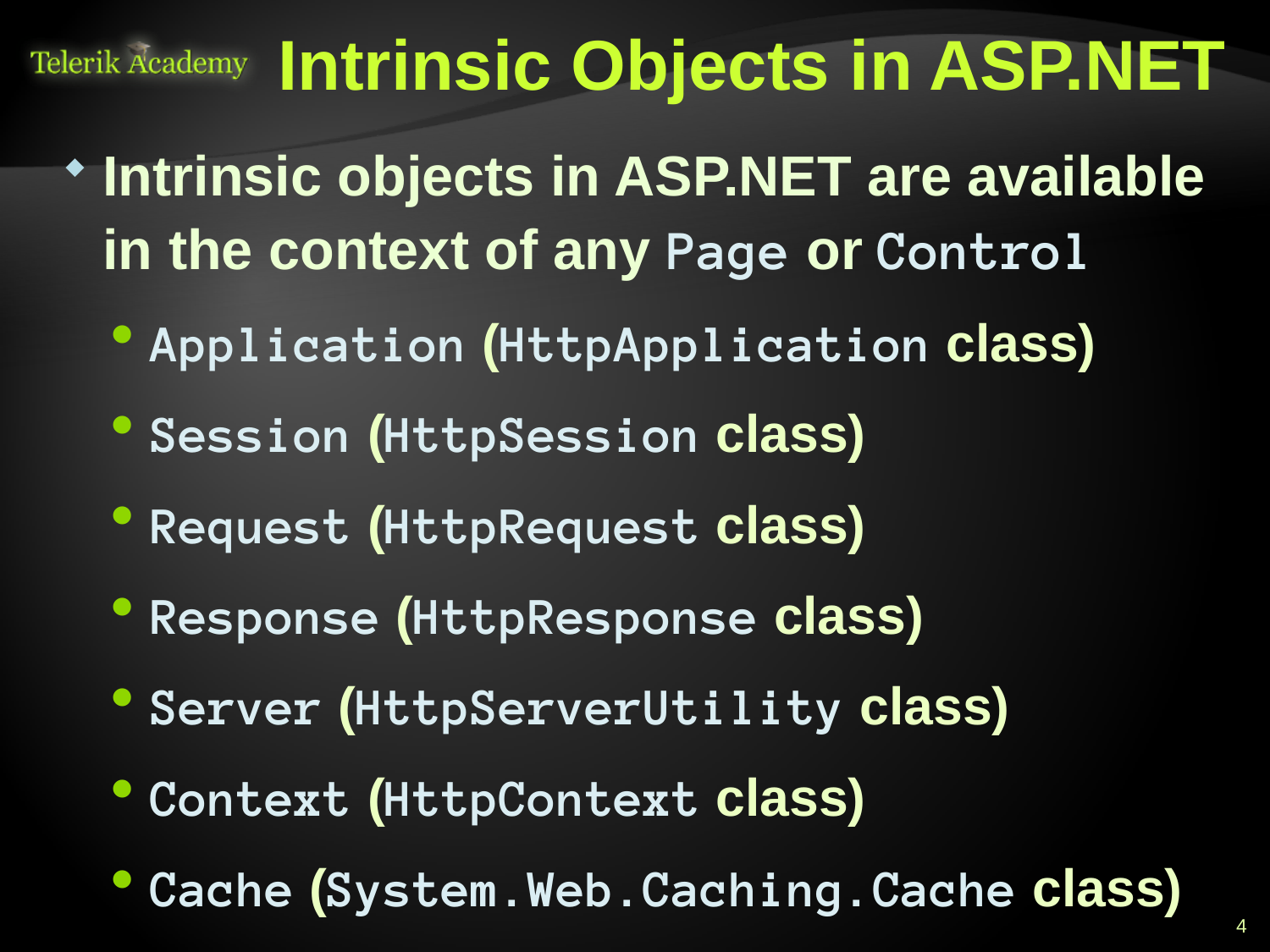

# Intrinsic Objects in ASP.NET
Intrinsic objects in ASP.NET are available in the context of any Page or Control
Application (HttpApplication class)
Session (HttpSession class)
Request (HttpRequest class)
Response (HttpResponse class)
Server (HttpServerUtility class)
Context (HttpContext class)
Cache (System.Web.Caching.Cache class)
4